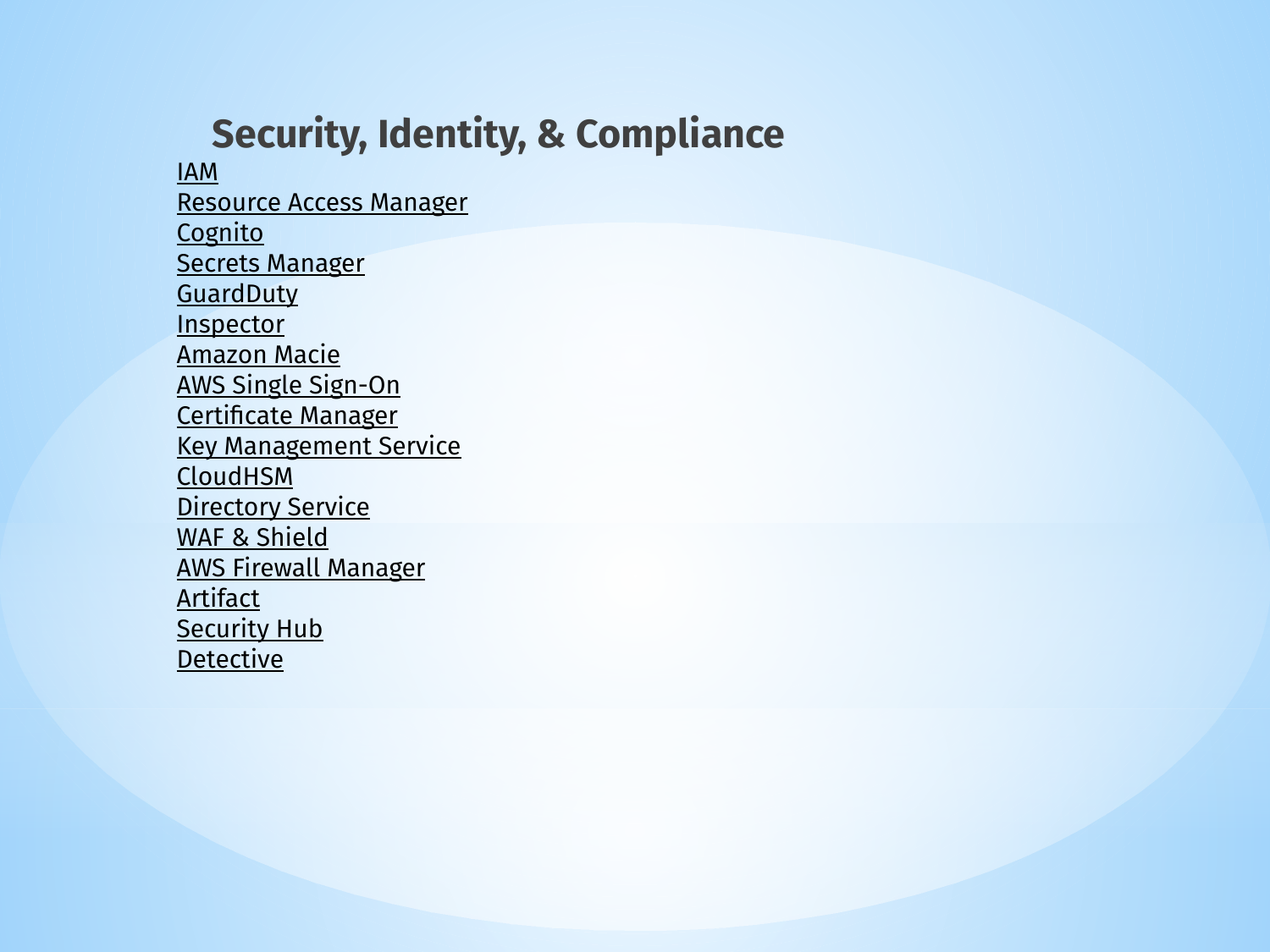

Security, Identity, & Compliance
IAM
Resource Access Manager
Cognito
Secrets Manager
GuardDuty
Inspector
Amazon Macie
AWS Single Sign-On
Certificate Manager
Key Management Service
CloudHSM
Directory Service
WAF & Shield
AWS Firewall Manager
Artifact
Security Hub
Detective
#